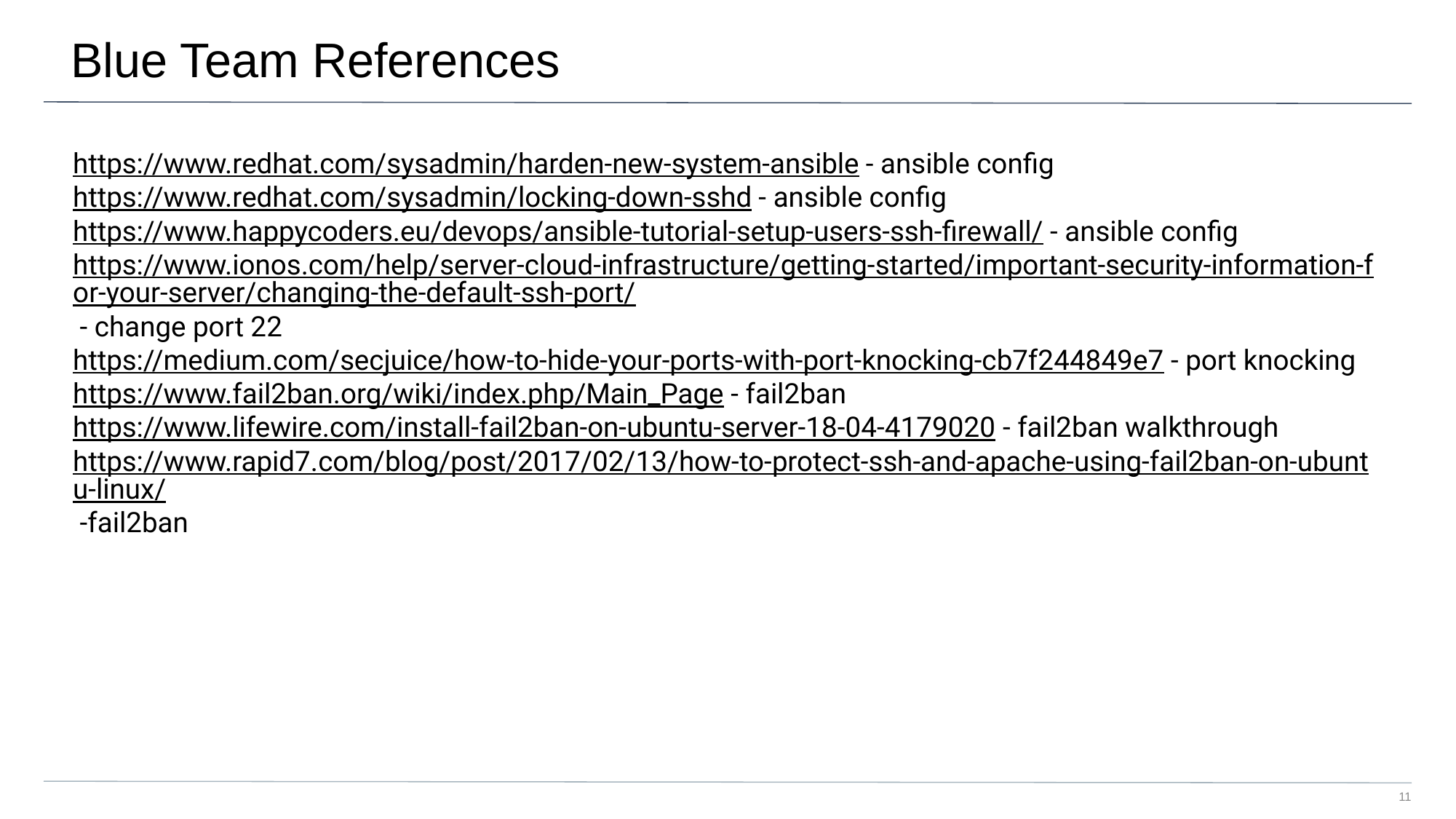

# Blue Team References
https://www.redhat.com/sysadmin/harden-new-system-ansible - ansible config
https://www.redhat.com/sysadmin/locking-down-sshd - ansible config
https://www.happycoders.eu/devops/ansible-tutorial-setup-users-ssh-firewall/ - ansible config
https://www.ionos.com/help/server-cloud-infrastructure/getting-started/important-security-information-for-your-server/changing-the-default-ssh-port/ - change port 22
https://medium.com/secjuice/how-to-hide-your-ports-with-port-knocking-cb7f244849e7 - port knocking
https://www.fail2ban.org/wiki/index.php/Main_Page - fail2ban
https://www.lifewire.com/install-fail2ban-on-ubuntu-server-18-04-4179020 - fail2ban walkthrough
https://www.rapid7.com/blog/post/2017/02/13/how-to-protect-ssh-and-apache-using-fail2ban-on-ubuntu-linux/ -fail2ban

11